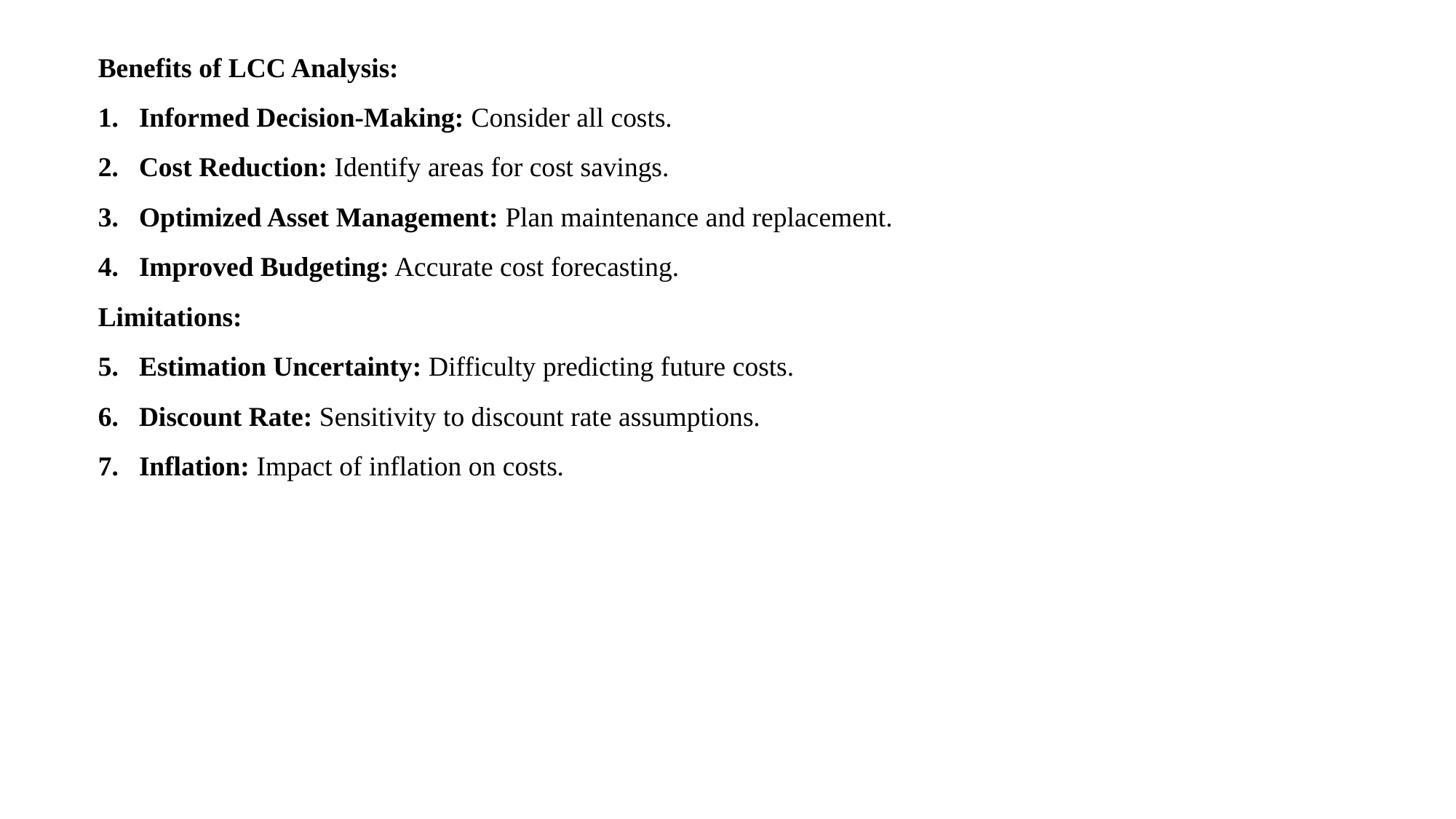

Benefits of LCC Analysis:
Informed Decision-Making: Consider all costs.
Cost Reduction: Identify areas for cost savings.
Optimized Asset Management: Plan maintenance and replacement.
Improved Budgeting: Accurate cost forecasting.
Limitations:
Estimation Uncertainty: Difficulty predicting future costs.
Discount Rate: Sensitivity to discount rate assumptions.
Inflation: Impact of inflation on costs.